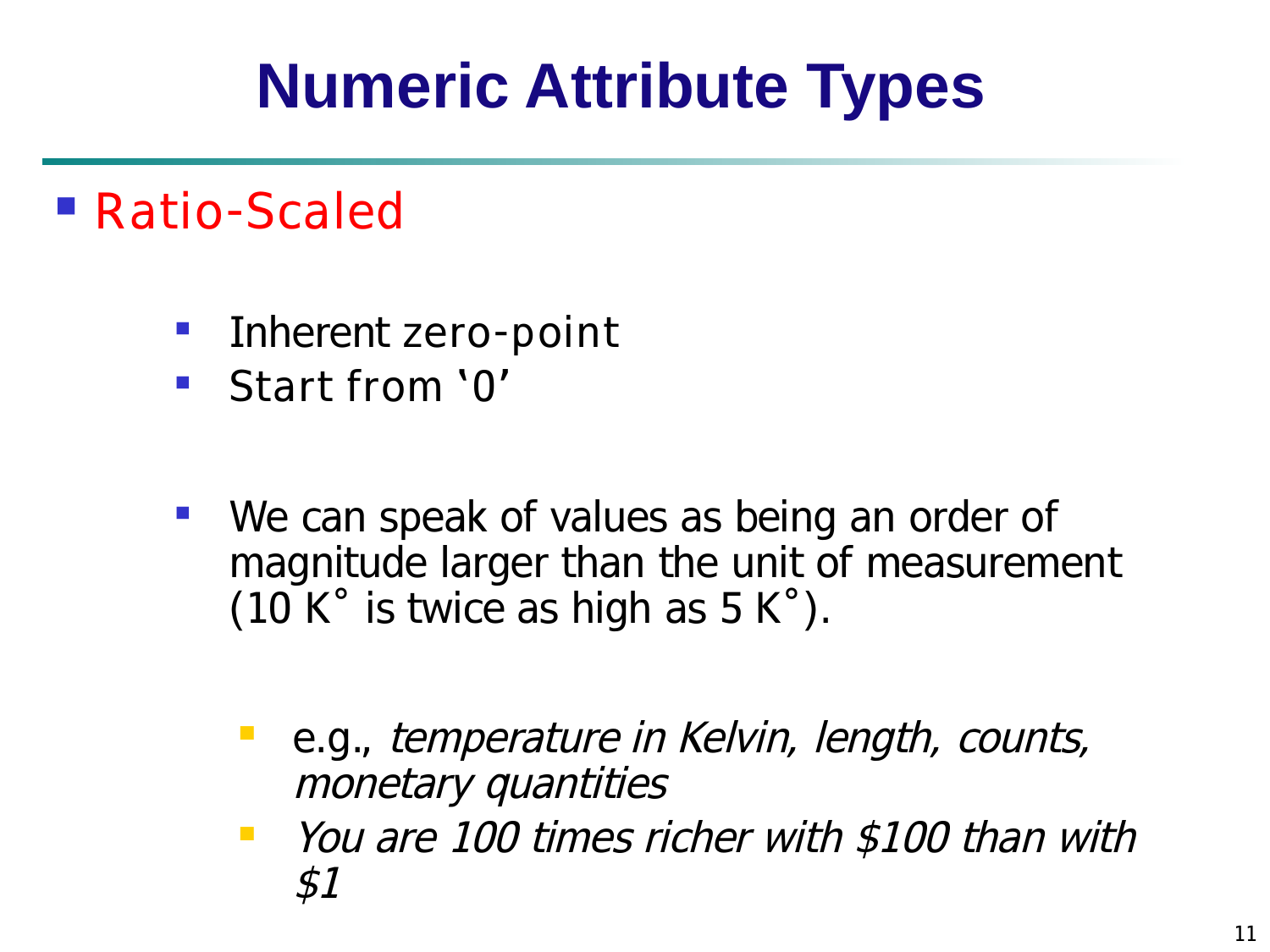

# Numeric Attribute Types
Ratio-Scaled

Inherent zero-point
Start from ‘0’

We can speak of values as being an order of magnitude larger than the unit of measurement (10 K˚ is twice as high as 5 K˚).

e.g., temperature in Kelvin, length, counts, monetary quantities
You are 100 times richer with $100 than with $1

11